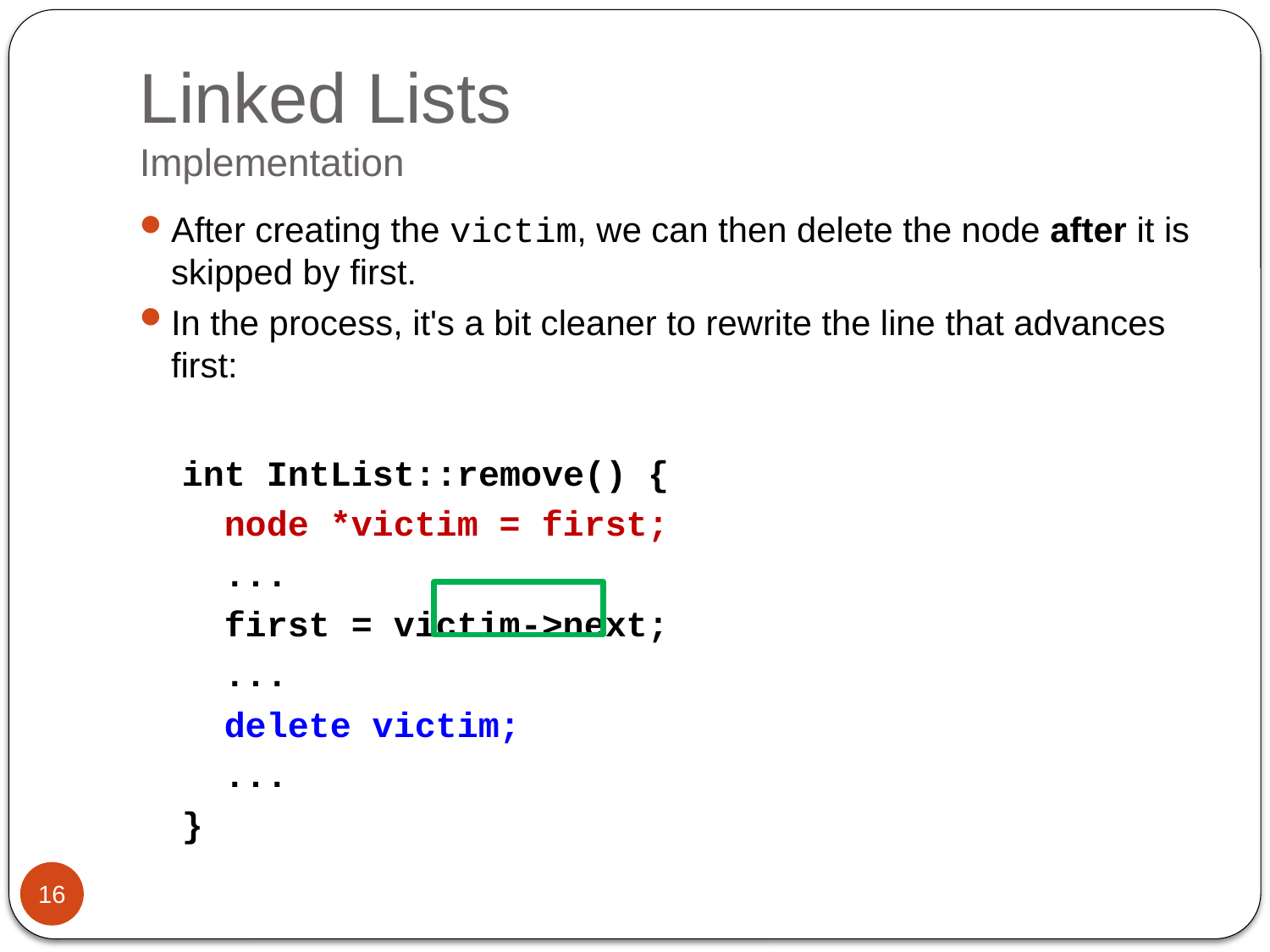

# Linked Lists Implementation
After creating the victim, we can then delete the node after it is skipped by first.
In the process, it's a bit cleaner to rewrite the line that advances first:

  int IntList::remove() {
    node *victim = first;
    ...
    first = victim->next;
    ...
    delete victim;
    ...
  }

16